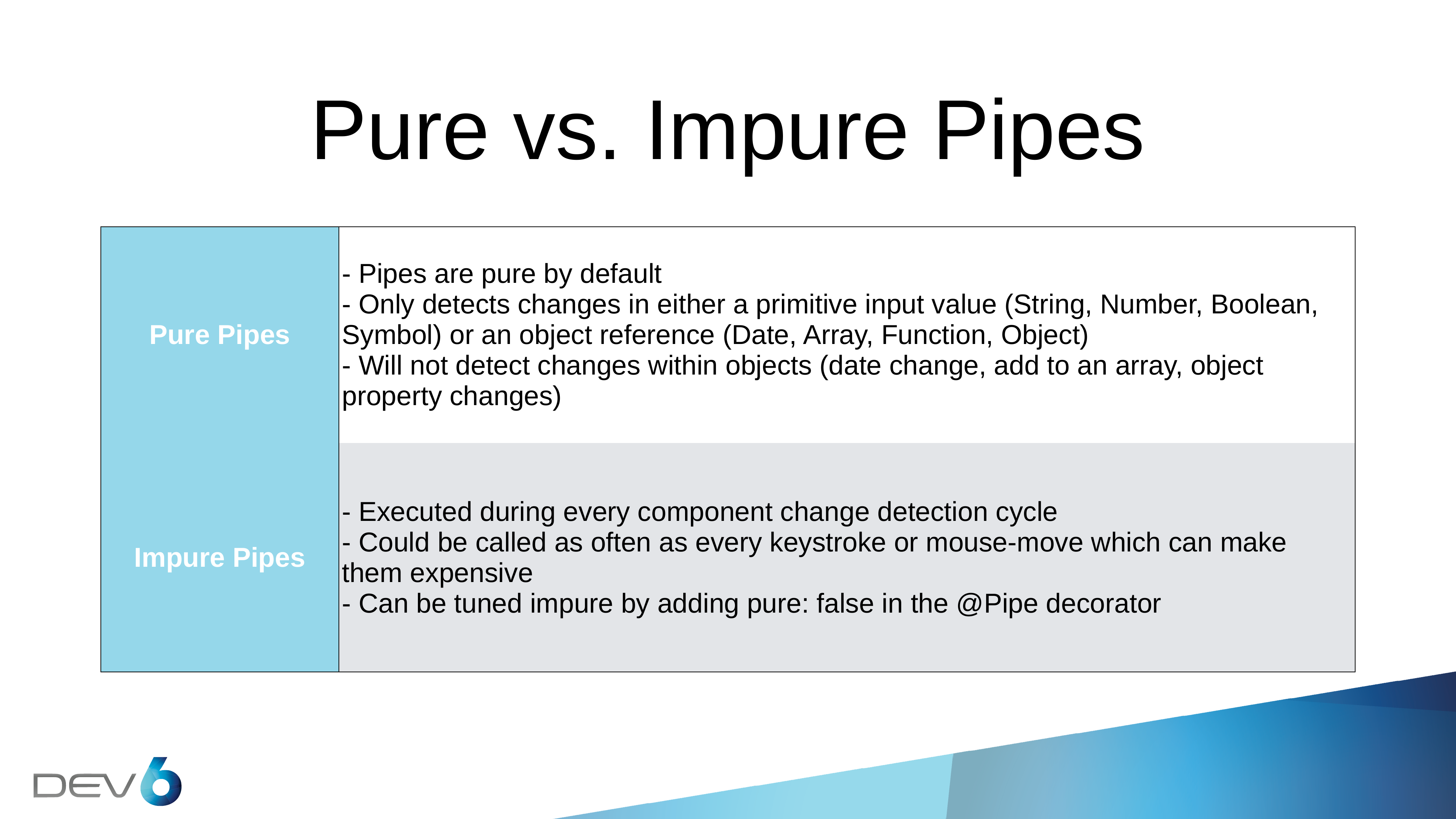

# Pure vs. Impure Pipes
| Pure Pipes | - Pipes are pure by default - Only detects changes in either a primitive input value (String, Number, Boolean, Symbol) or an object reference (Date, Array, Function, Object) - Will not detect changes within objects (date change, add to an array, object property changes) |
| --- | --- |
| Impure Pipes | - Executed during every component change detection cycle - Could be called as often as every keystroke or mouse-move which can make them expensive - Can be tuned impure by adding pure: false in the @Pipe decorator |